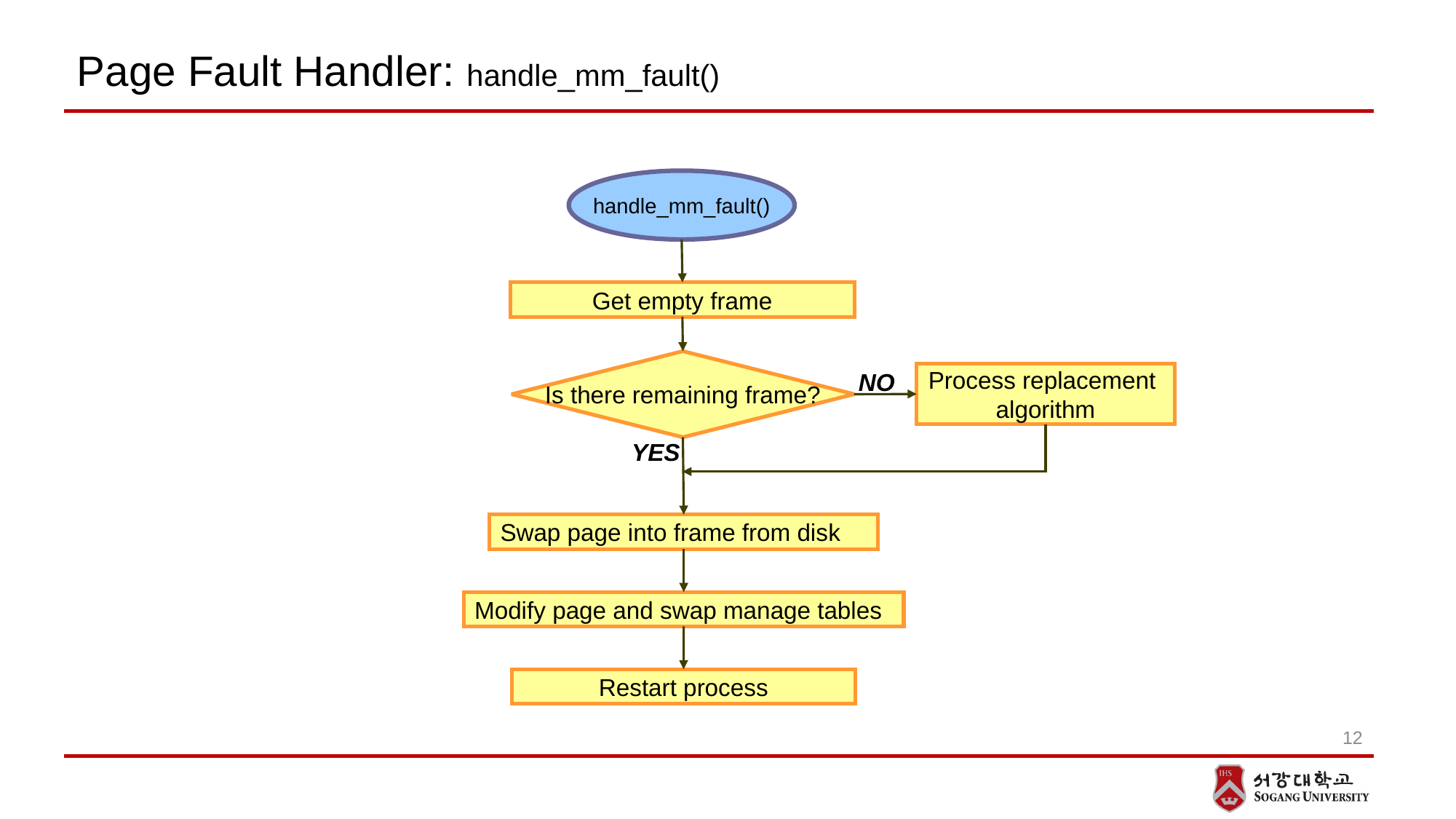

# Page Fault Handler: handle_mm_fault()
handle_mm_fault()
Get empty frame
Is there remaining frame?
NO
Process replacement
algorithm
YES
Swap page into frame from disk
Modify page and swap manage tables
Restart process
12